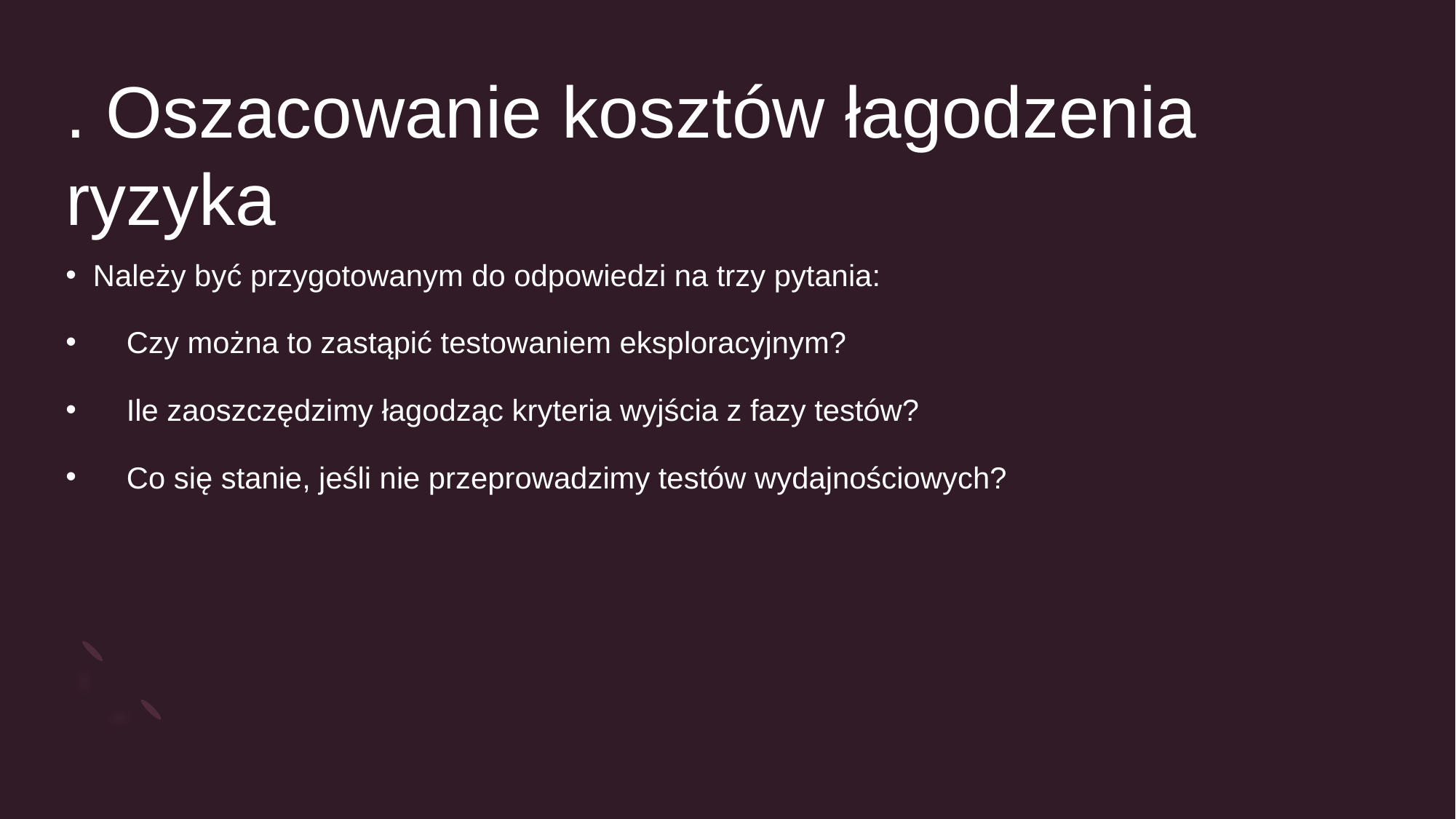

# . Oszacowanie kosztów łagodzenia ryzyka
Należy być przygotowanym do odpowiedzi na trzy pytania:
    Czy można to zastąpić testowaniem eksploracyjnym?
    Ile zaoszczędzimy łagodząc kryteria wyjścia z fazy testów?
    Co się stanie, jeśli nie przeprowadzimy testów wydajnościowych?